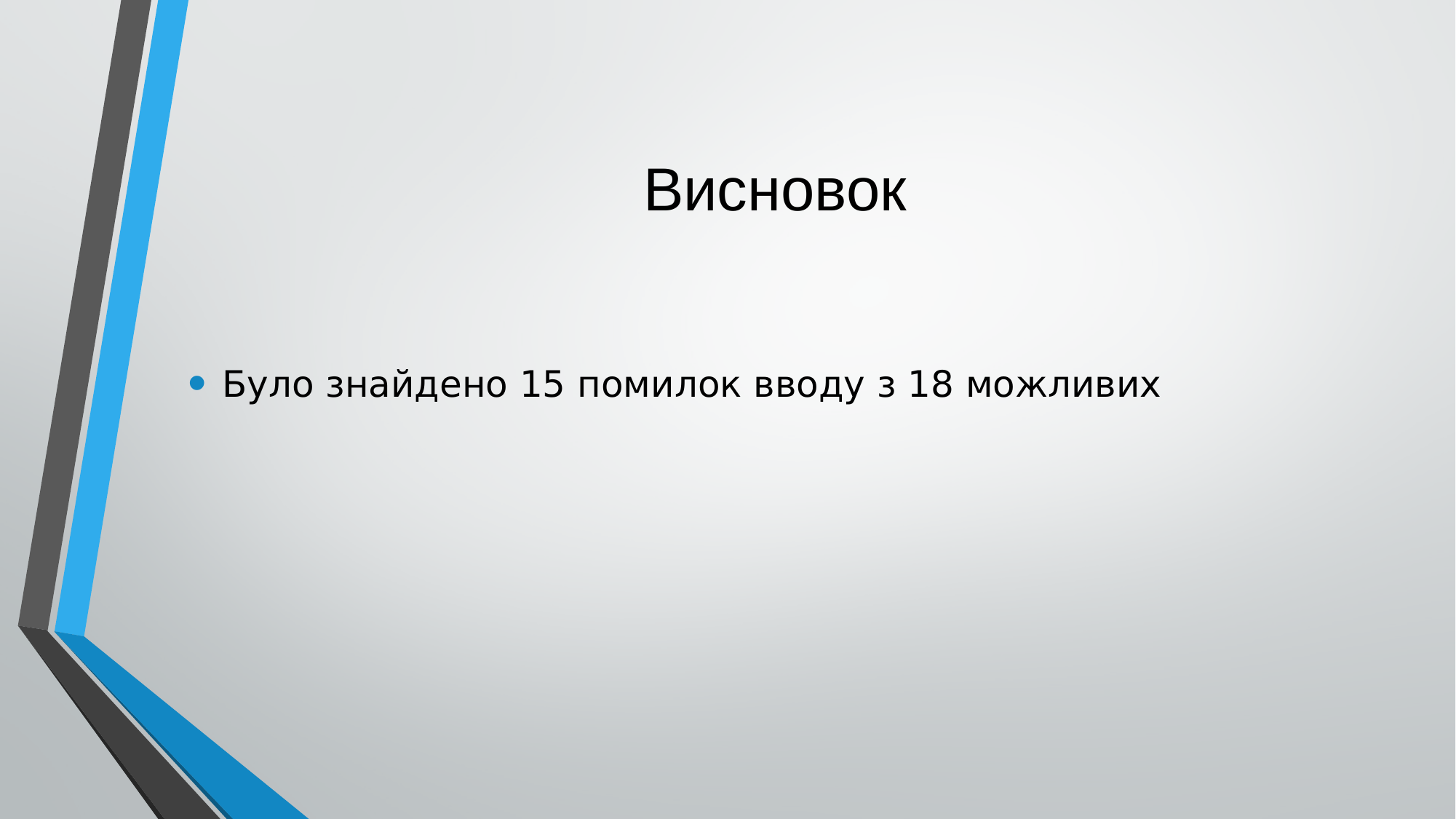

# Висновок
Було знайдено 15 помилок вводу з 18 можливих